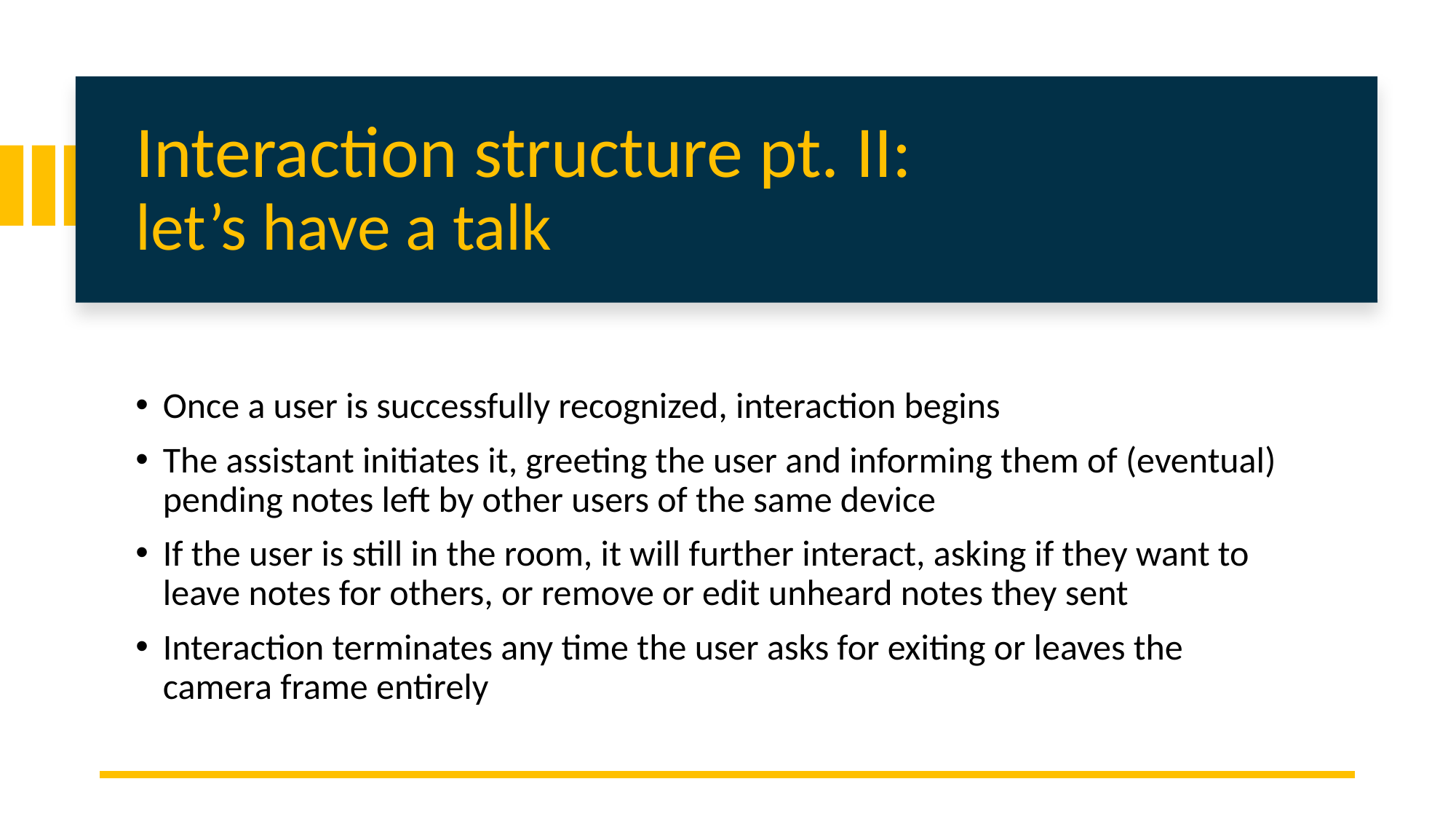

# Interaction structure pt. II: let’s have a talk

Once a user is successfully recognized, interaction begins
The assistant initiates it, greeting the user and informing them of (eventual) pending notes left by other users of the same device
If the user is still in the room, it will further interact, asking if they want to leave notes for others, or remove or edit unheard notes they sent
Interaction terminates any time the user asks for exiting or leaves the camera frame entirely